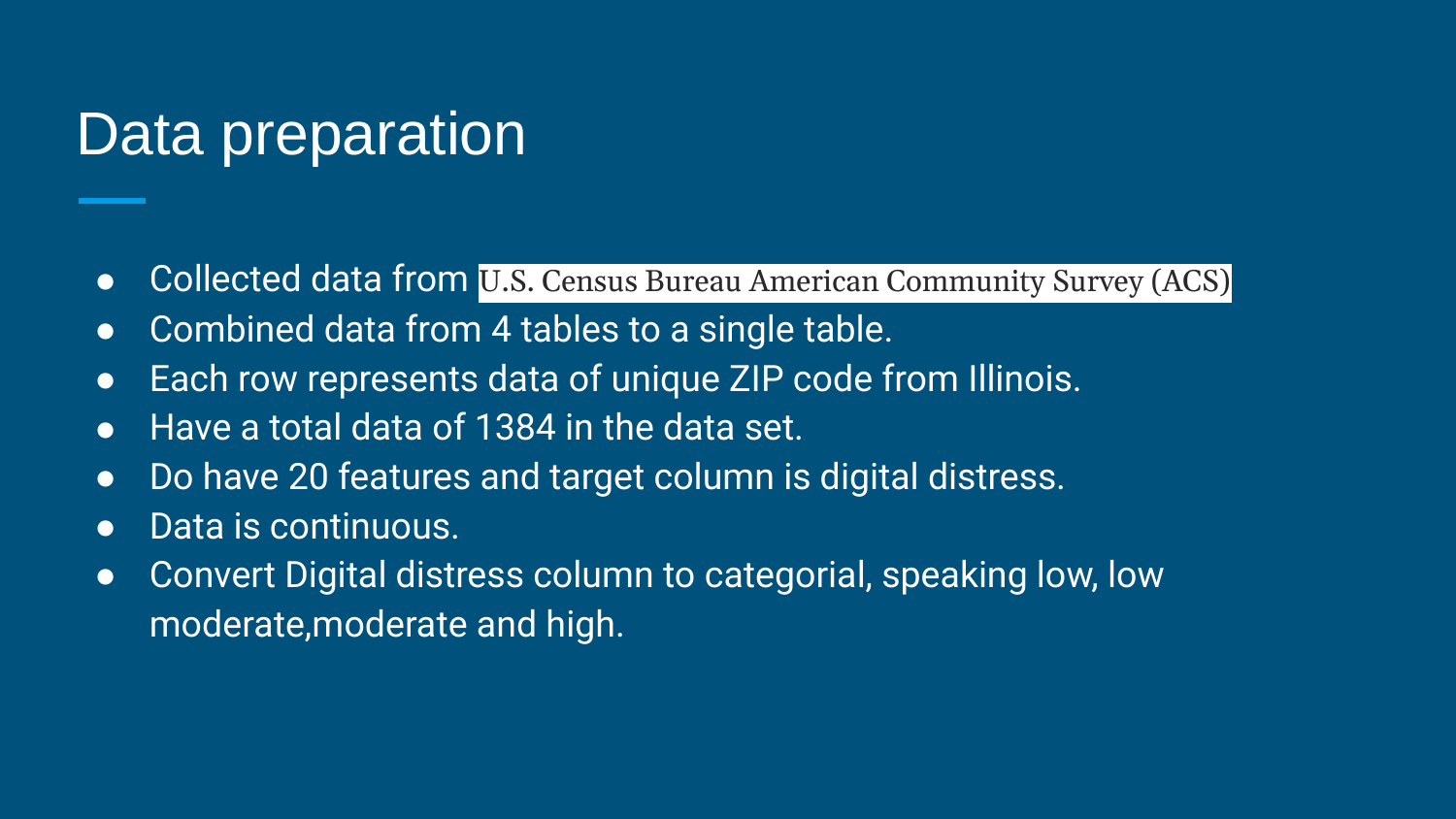

# Data preparation
Collected data from U.S. Census Bureau American Community Survey (ACS)
Combined data from 4 tables to a single table.
Each row represents data of unique ZIP code from Illinois.
Have a total data of 1384 in the data set.
Do have 20 features and target column is digital distress.
Data is continuous.
Convert Digital distress column to categorial, speaking low, low moderate,moderate and high.